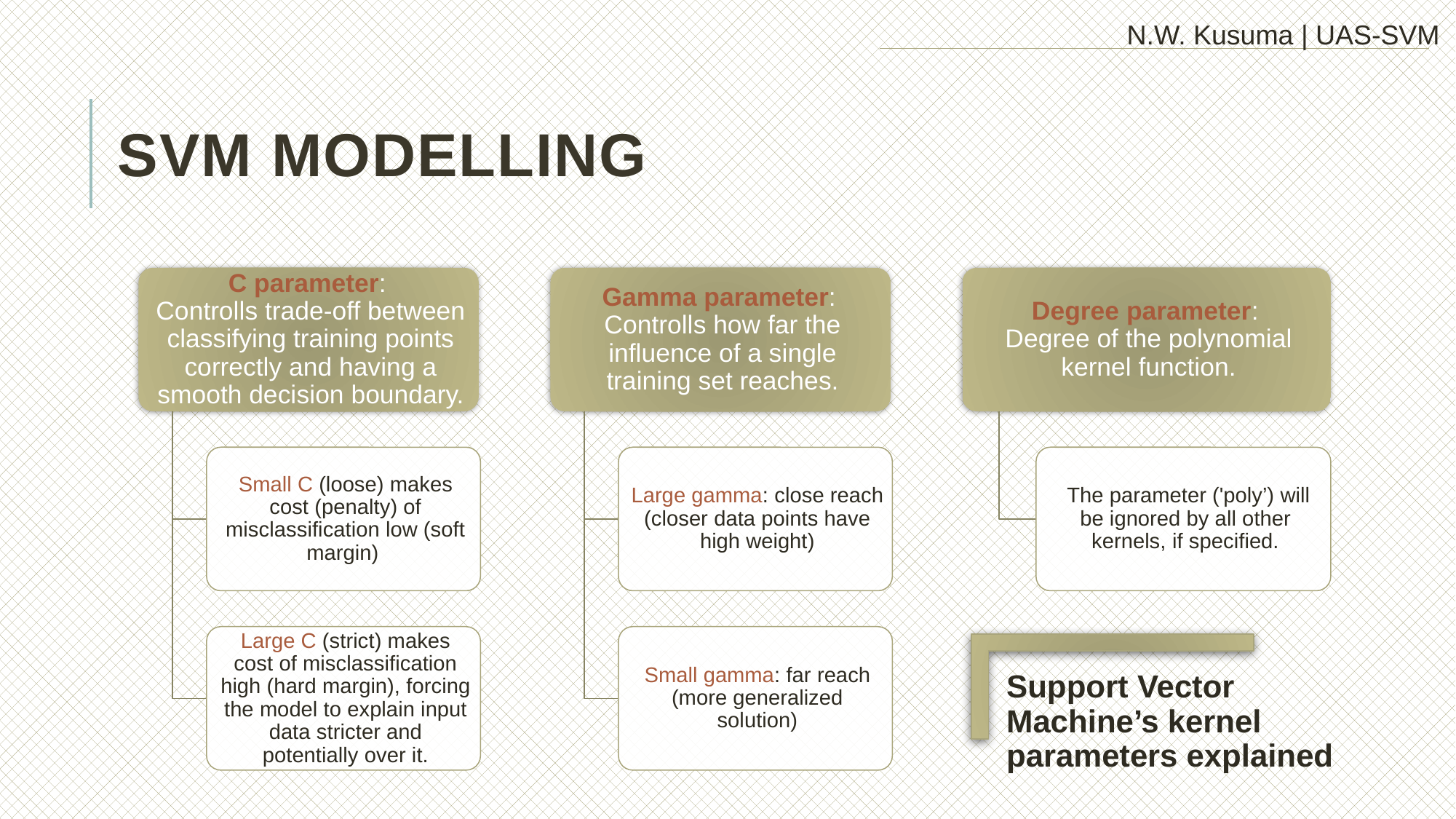

N.W. Kusuma | UAS-SVM
SVM modelling
C parameter:
Controlls trade-off between classifying training points correctly and having a smooth decision boundary.
Small C (loose) makes cost (penalty) of misclassification low (soft margin)
Large C (strict) makes cost of misclassification high (hard margin), forcing the model to explain input data stricter and potentially over it.
Gamma parameter:
Controlls how far the influence of a single training set reaches.
Large gamma: close reach (closer data points have high weight)
Small gamma: far reach (more generalized solution)
Degree parameter:
Degree of the polynomial kernel function.
 The parameter ('poly’) will be ignored by all other kernels, if specified.
Support Vector Machine’s kernel parameters explained